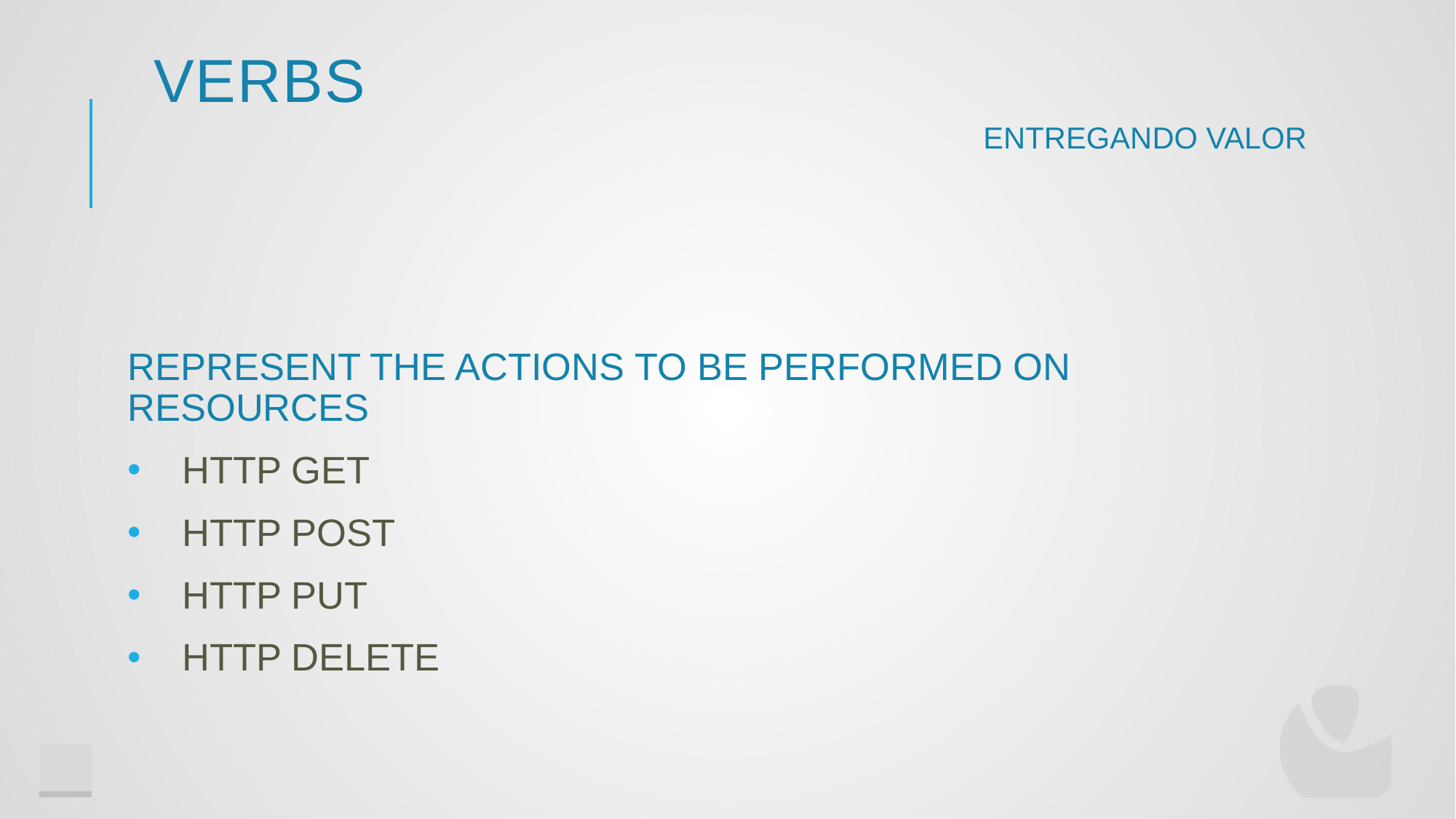

# Verbs
Entregando Valor
Represent the actions to be performed on resources
HTTP GET
HTTP POST
HTTP PUT
HTTP DELETE